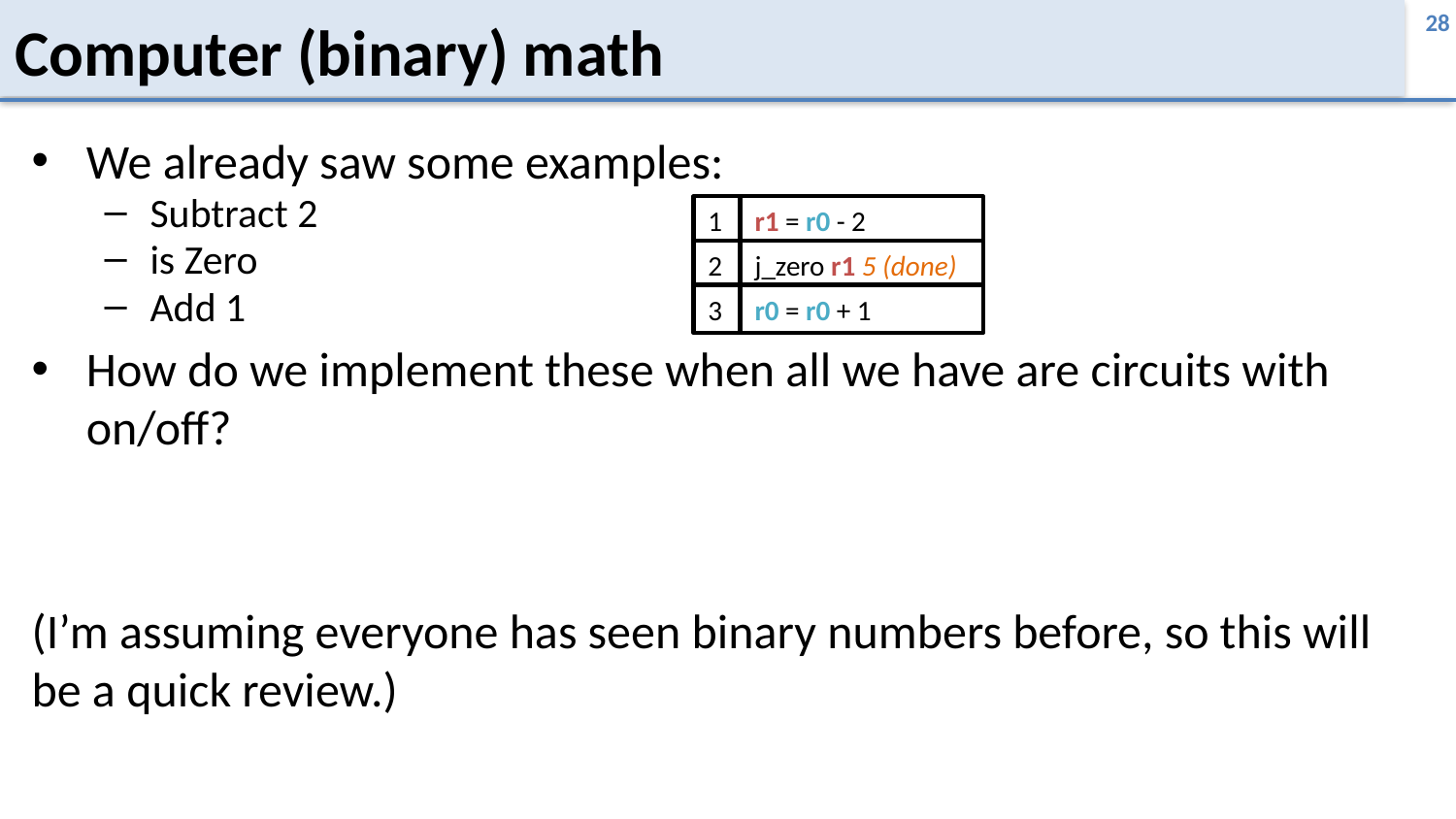

# Computer (binary) math
We already saw some examples:
Subtract 2
is Zero
Add 1
How do we implement these when all we have are circuits with on/off?

(I’m assuming everyone has seen binary numbers before, so this will be a quick review.)
1
r1 = r0 - 2
2
j_zero r1 5 (done)
3
r0 = r0 + 1